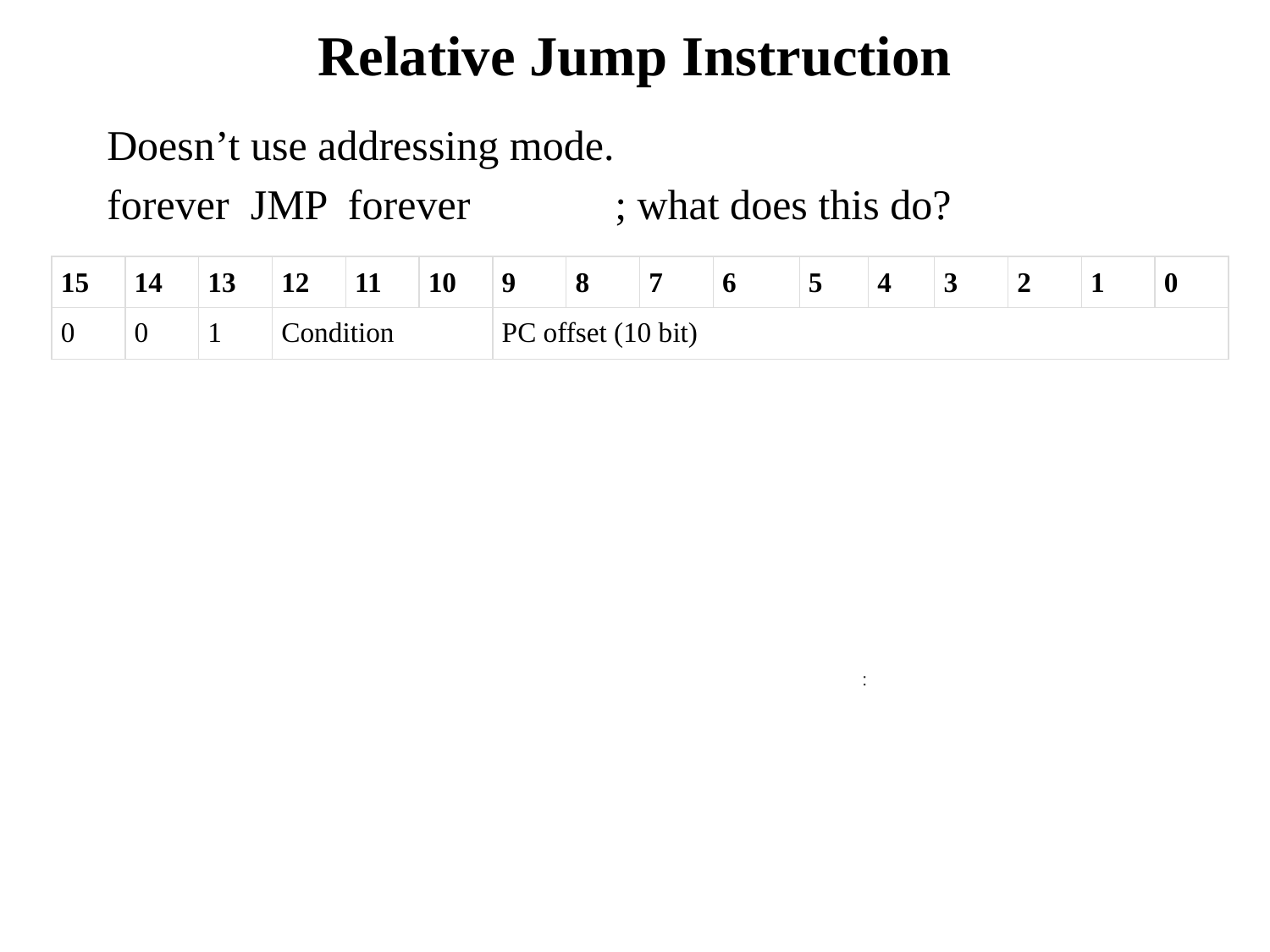

# Relative Jump Instruction
Doesn’t use addressing mode.
forever  JMP  forever		; what does this do?

All instructions are 16 bits long. Their binary format looks like this:

| 15 | 14 | 13 | 12 | 11 | 10 | 9 | 8 | 7 | 6 | 5 | 4 | 3 | 2 | 1 | 0 |
| --- | --- | --- | --- | --- | --- | --- | --- | --- | --- | --- | --- | --- | --- | --- | --- |
| 0 | 0 | 1 | Condition |  |  | PC offset (10 bit) |  |  |  |  |  |  |  |  |  |
: